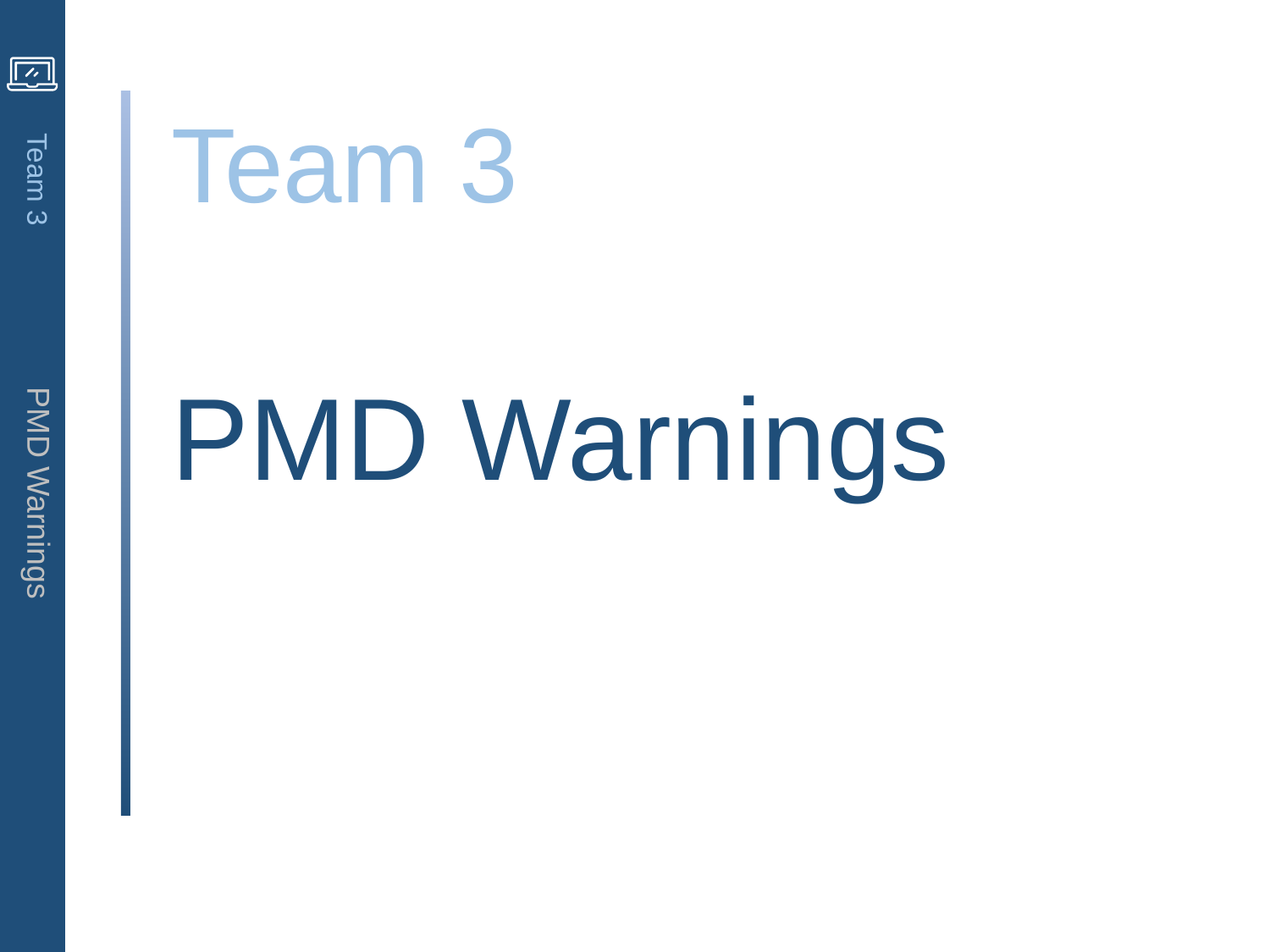

Team 3
PMD Warnings
Team 3		PMD Warnings